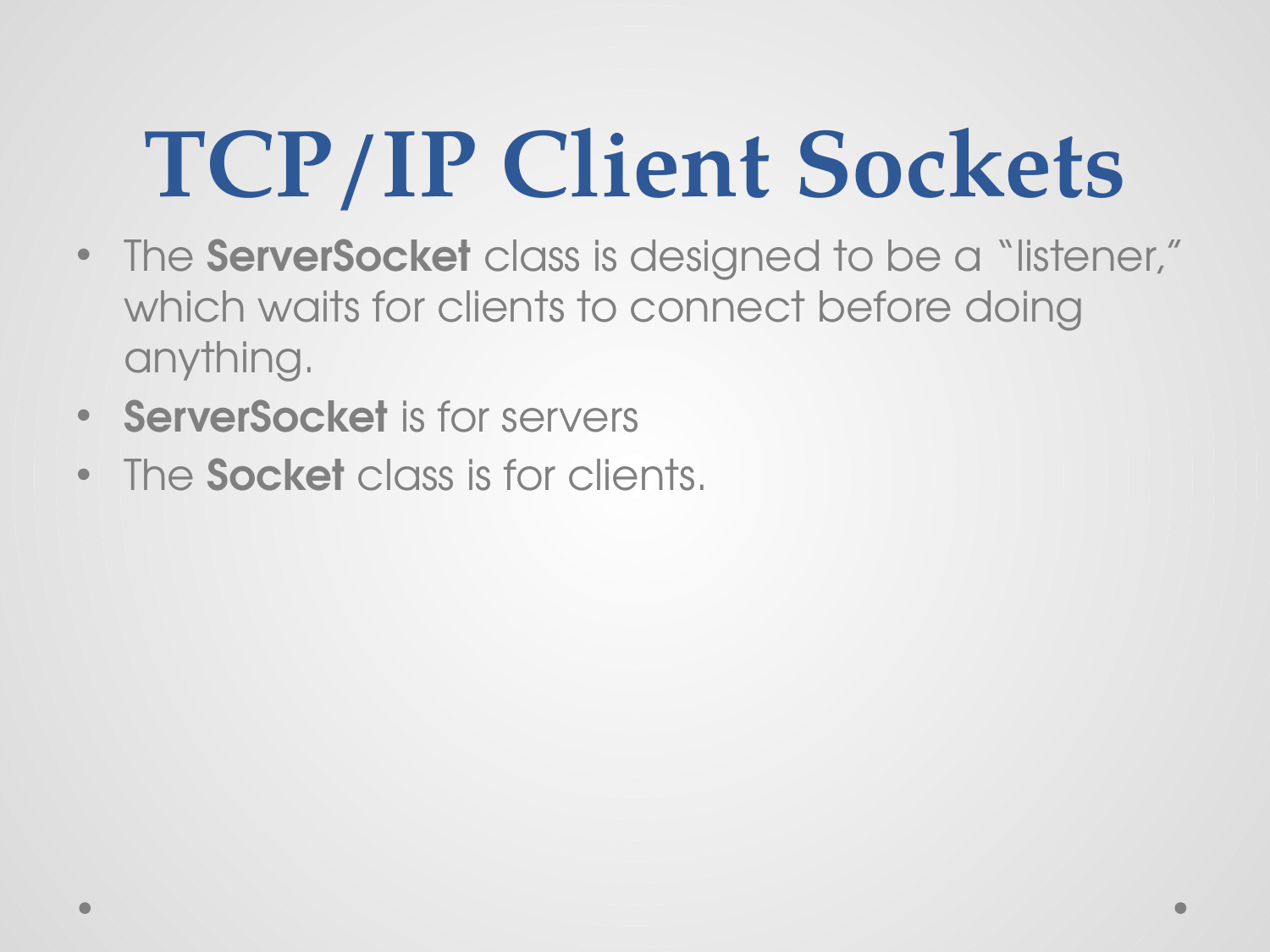

# TCP/IP Client Sockets
The ServerSocket class is designed to be a “listener,” which waits for clients to connect before doing anything.
ServerSocket is for servers
The Socket class is for clients.